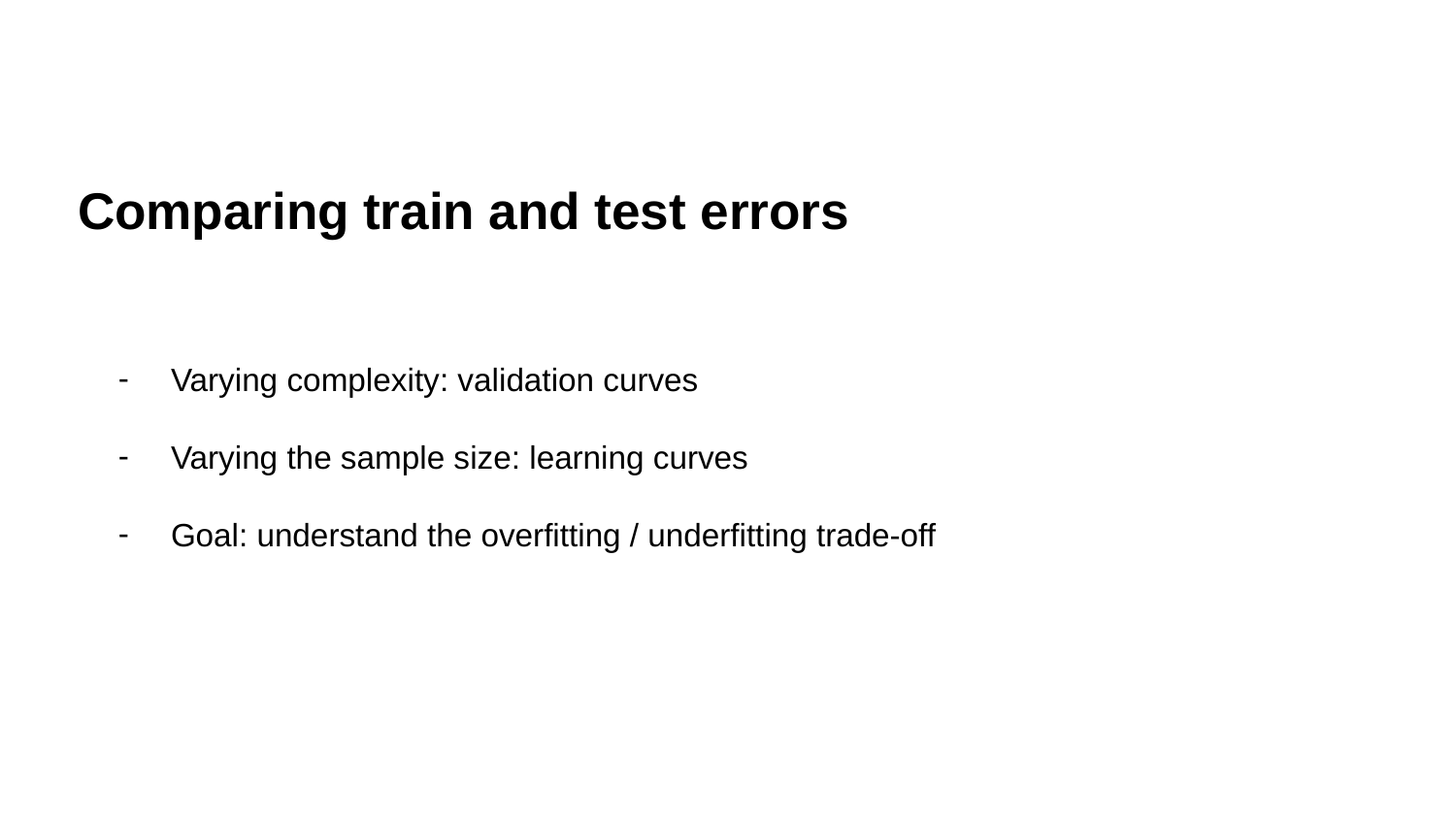

# Comparing train and test errors
Varying complexity: validation curves

Varying the sample size: learning curves

Goal: understand the overfitting / underfitting trade-off